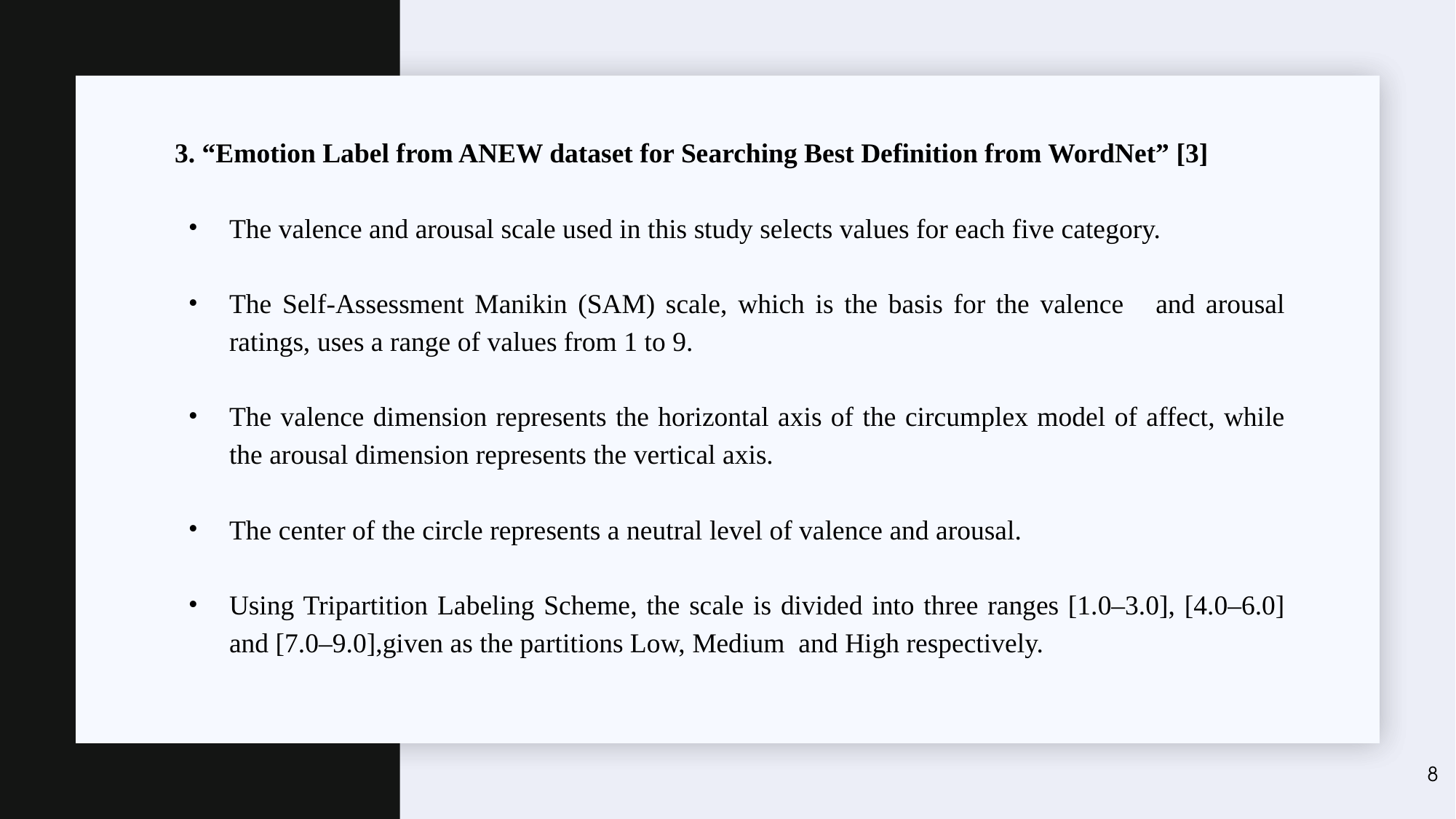

3. “Emotion Label from ANEW dataset for Searching Best Definition from WordNet” [3]

The valence and arousal scale used in this study selects values for each five category.

The Self-Assessment Manikin (SAM) scale, which is the basis for the valence   and arousal ratings, uses a range of values from 1 to 9.

The valence dimension represents the horizontal axis of the circumplex model of affect, while the arousal dimension represents the vertical axis.

The center of the circle represents a neutral level of valence and arousal.

Using Tripartition Labeling Scheme, the scale is divided into three ranges [1.0–3.0], [4.0–6.0] and [7.0–9.0],given as the partitions Low, Medium  and High respectively.
8